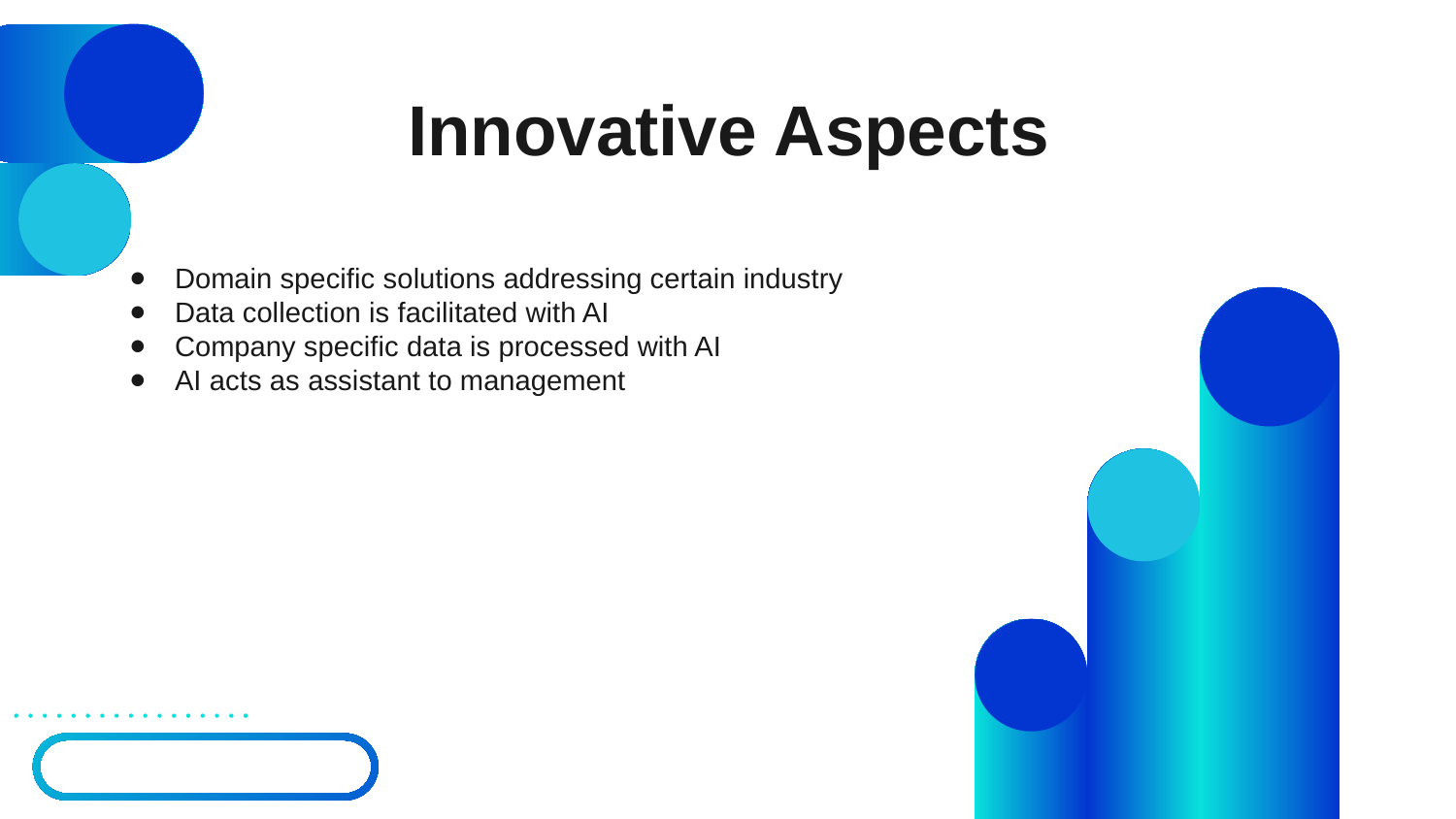

# Innovative Aspects

Domain specific solutions addressing certain industry
Data collection is facilitated with AI
Company specific data is processed with AI
AI acts as assistant to management